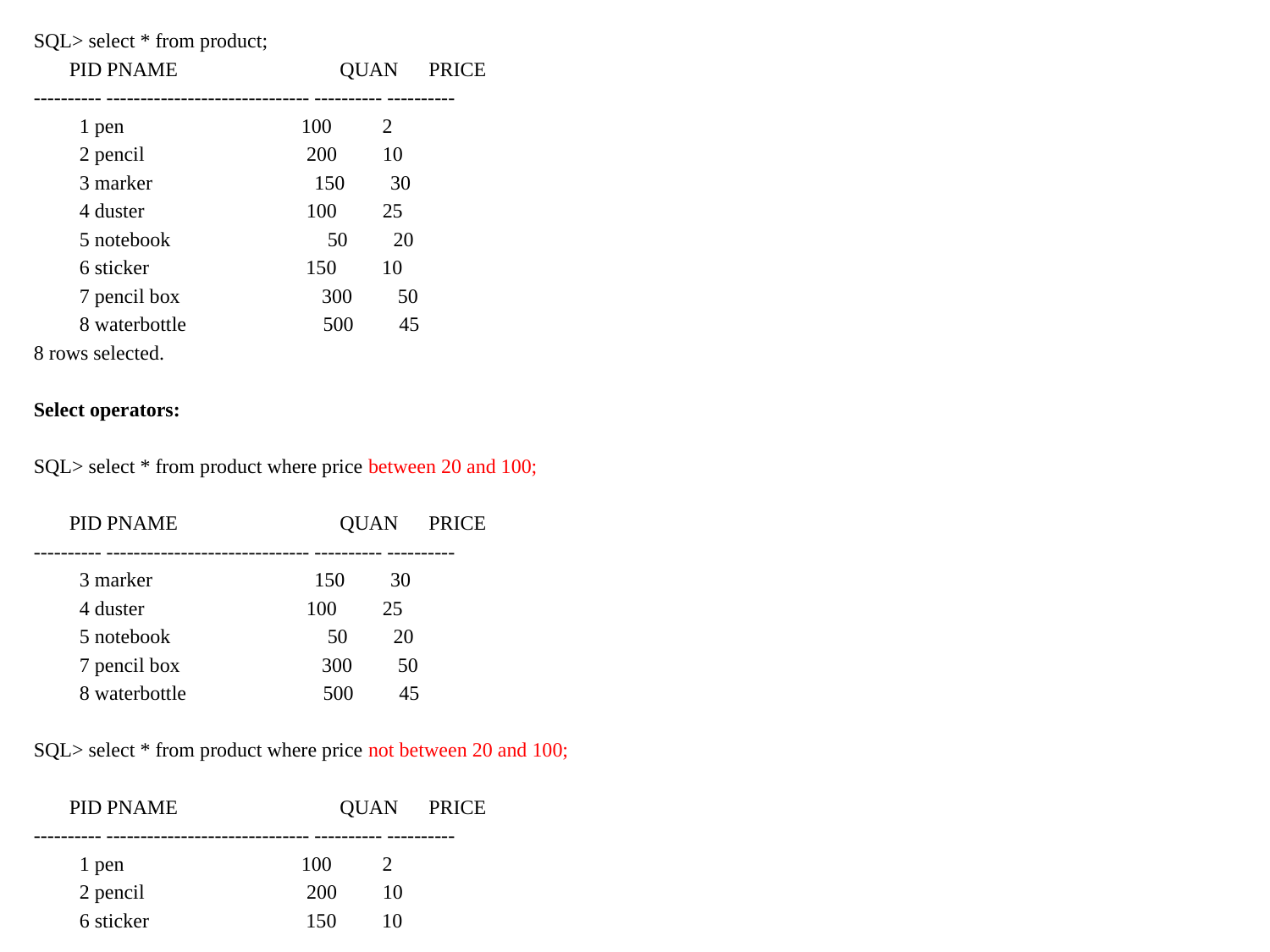

SQL> select * from product;
       PID PNAME                                QUAN      PRICE
---------- ------------------------------ ---------- ----------
         1 pen                                   100          2
         2 pencil                                200         10
         3 marker                                150         30
         4 duster                                100         25
         5 notebook                               50         20
         6 sticker                               150         10
         7 pencil box                            300         50
         8 waterbottle                           500         45
8 rows selected.

Select operators:

SQL> select * from product where price between 20 and 100;

       PID PNAME                                QUAN      PRICE
---------- ------------------------------ ---------- ----------
         3 marker                                150         30
         4 duster                                100         25
         5 notebook                               50         20
         7 pencil box                            300         50
         8 waterbottle                           500         45

SQL> select * from product where price not between 20 and 100;

       PID PNAME                                QUAN      PRICE
---------- ------------------------------ ---------- ----------
         1 pen                                   100          2
         2 pencil                                200         10
         6 sticker                               150         10